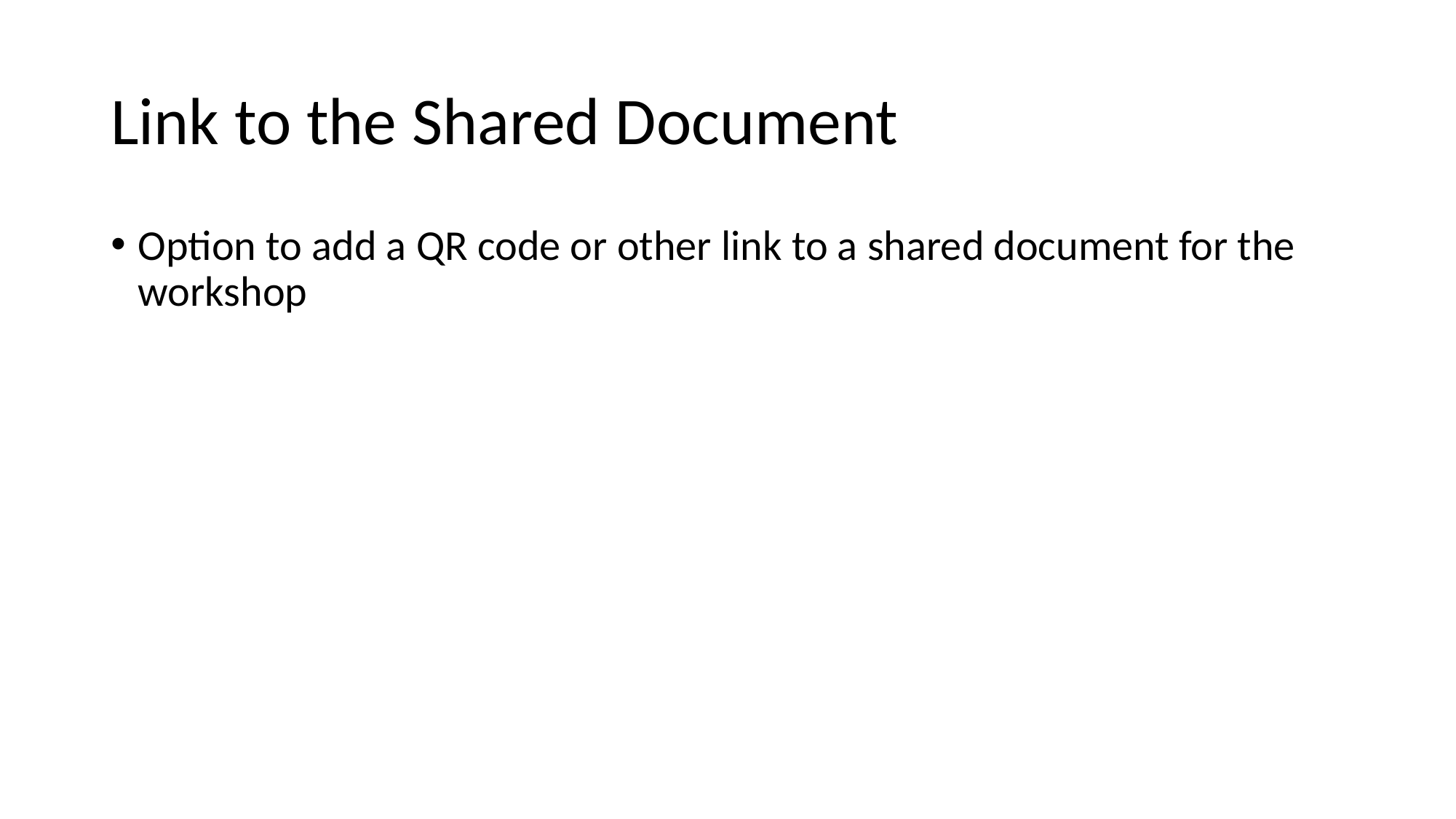

# Link to the Shared Document
Option to add a QR code or other link to a shared document for the workshop